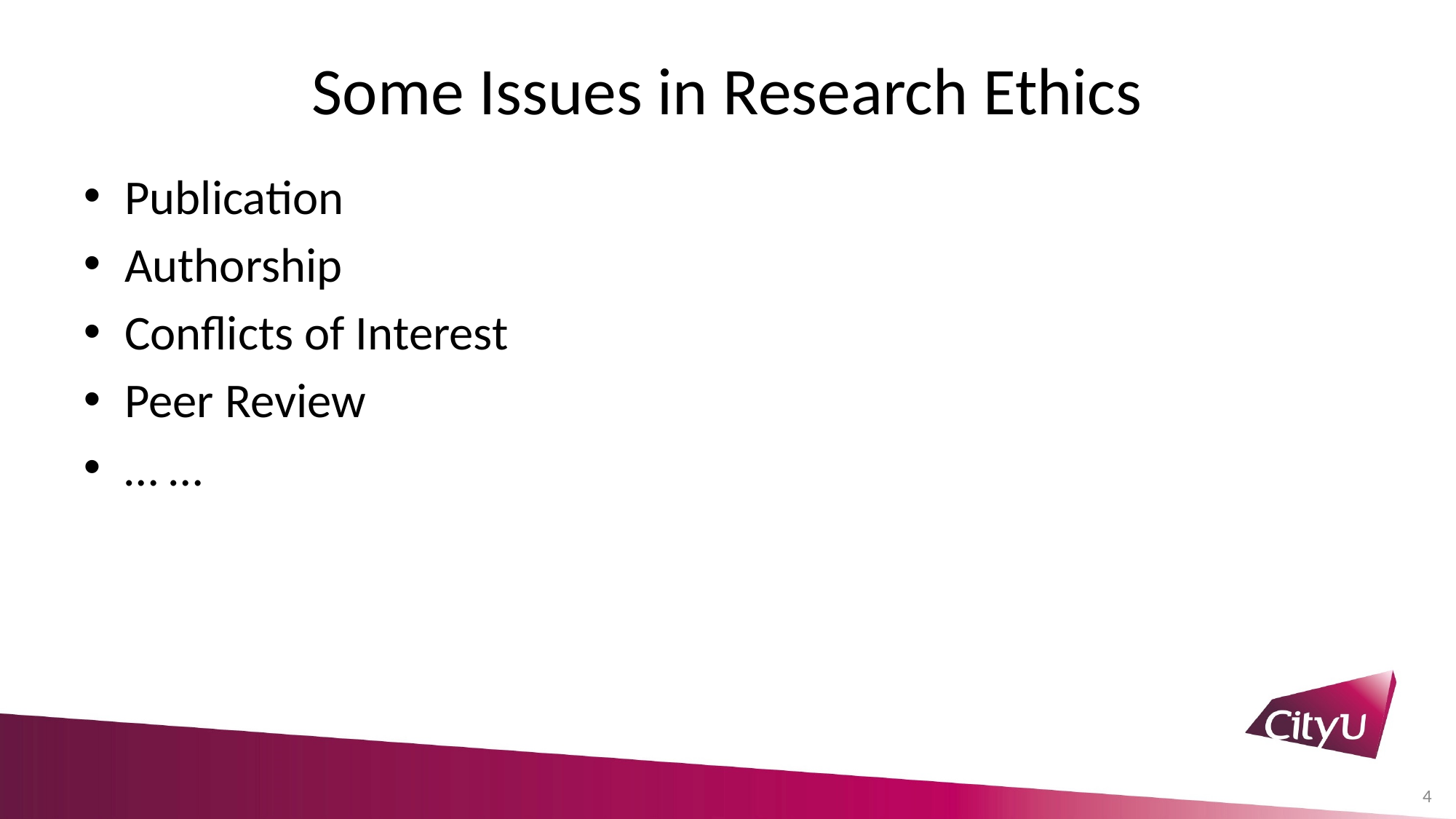

# Some Issues in Research Ethics
Publication
Authorship
Conflicts of Interest
Peer Review
… …
4